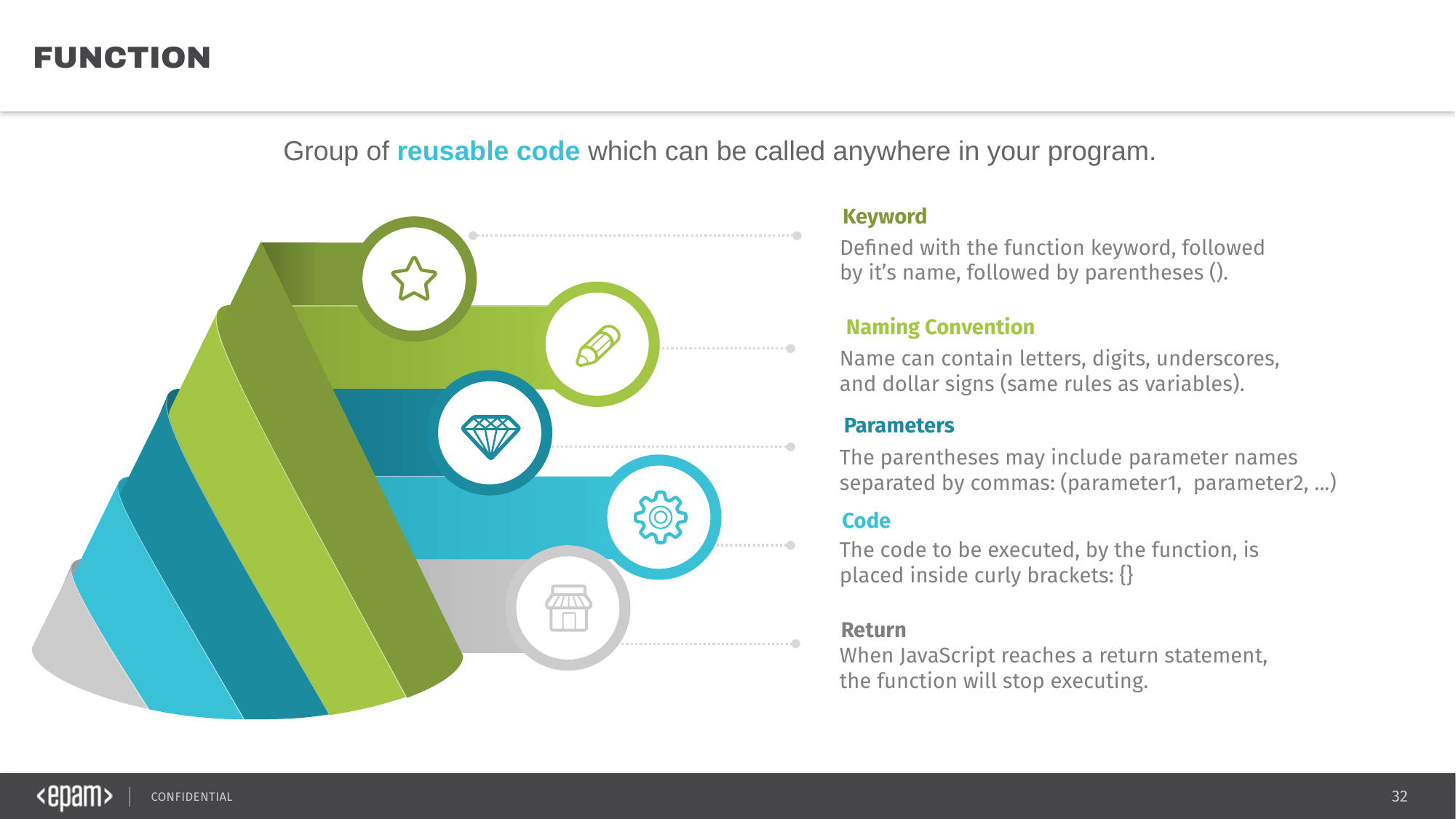

FUNCTION
Group of reusable code which can be called anywhere in your program.
Keyword
Defined with the function keyword, followed by it’s name, followed by parentheses ().

Naming Convention
Name can contain letters, digits, underscores, and dollar signs (same rules as variables).

Parameters
The parentheses may include parameter names separated by commas: (parameter1,  parameter2, ...)

Code
The code to be executed, by the function, is placed inside curly brackets: {}

Return
When JavaScript reaches a return statement, the function will stop executing.